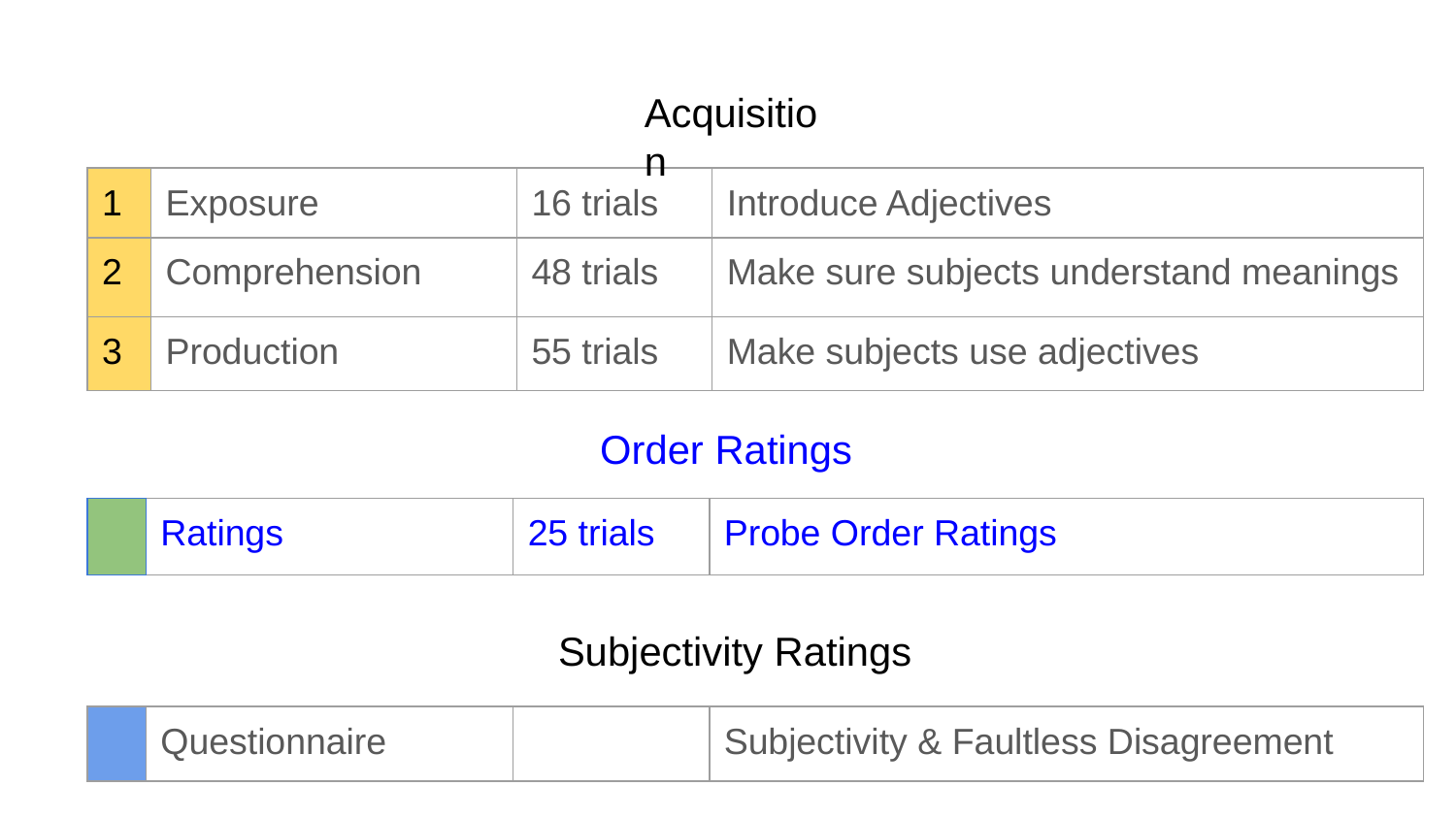

# Experiment
Acquisition
| 1 | Exposure | 16 trials | Introduce Adjectives |
| --- | --- | --- | --- |
| 2 | Comprehension | 48 trials | Make sure subjects understand meanings |
| 3 | Production | 55 trials | Make subjects use adjectives |
Order Ratings
|  | Ratings | 25 trials | Probe Order Ratings |
| --- | --- | --- | --- |
Subjectivity Ratings
|  | Questionnaire |  | Subjectivity & Faultless Disagreement |
| --- | --- | --- | --- |